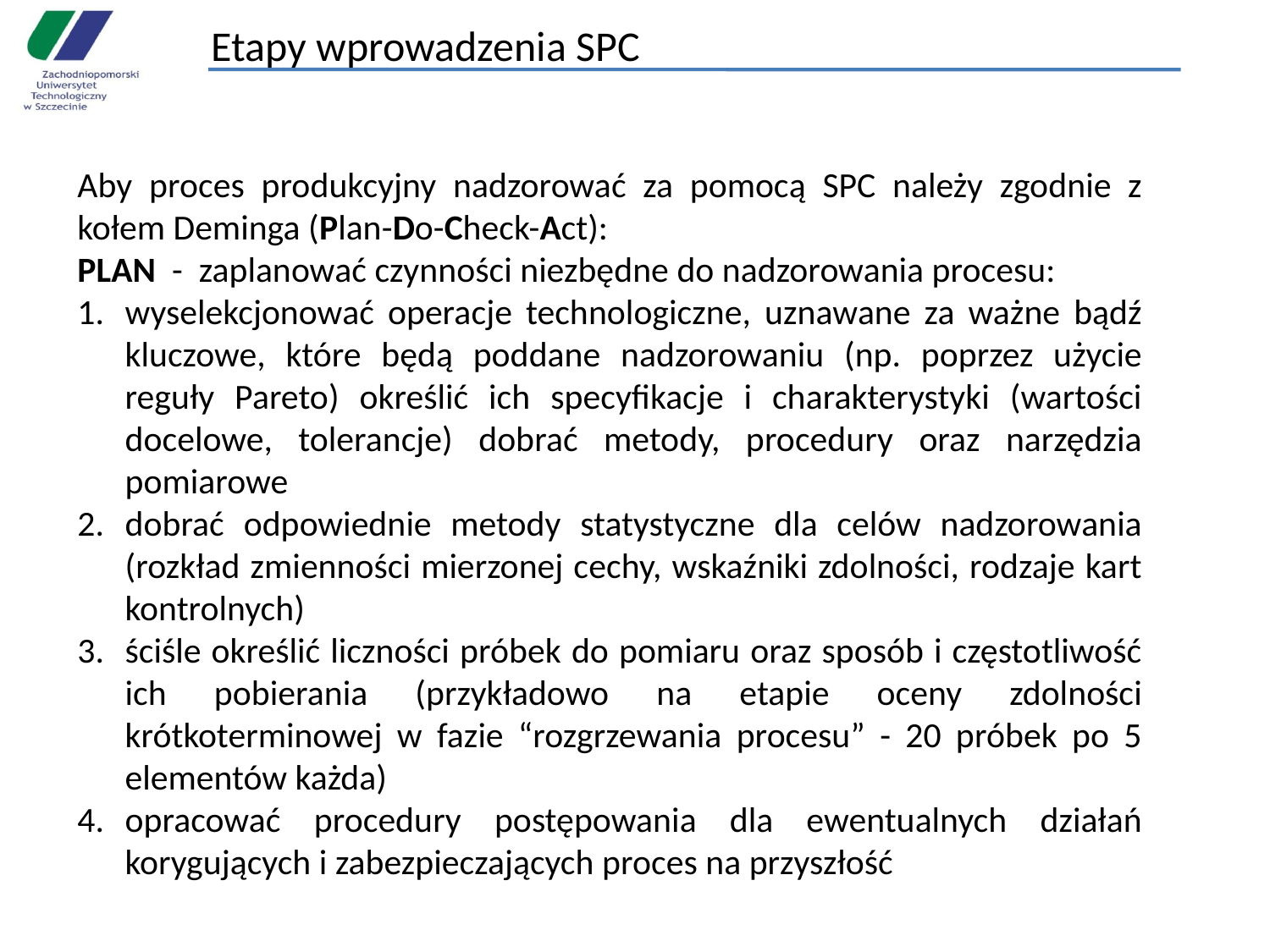

# Etapy wprowadzenia SPC
Aby proces produkcyjny nadzorować za pomocą SPC należy zgodnie z kołem Deminga (Plan-Do-Check-Act):
PLAN  -  zaplanować czynności niezbędne do nadzorowania procesu:
wyselekcjonować operacje technologiczne, uznawane za ważne bądź kluczowe, które będą poddane nadzorowaniu (np. poprzez użycie reguły Pareto) określić ich specyfikacje i charakterystyki (wartości docelowe, tolerancje) dobrać metody, procedury oraz narzędzia pomiarowe
dobrać odpowiednie metody statystyczne dla celów nadzorowania (rozkład zmienności mierzonej cechy, wskaźniki zdolności, rodzaje kart kontrolnych)
ściśle określić liczności próbek do pomiaru oraz sposób i częstotliwość ich pobierania (przykładowo na etapie oceny zdolności krótkoterminowej w fazie “rozgrzewania procesu” - 20 próbek po 5 elementów każda)
opracować procedury postępowania dla ewentualnych działań korygujących i zabezpieczających proces na przyszłość